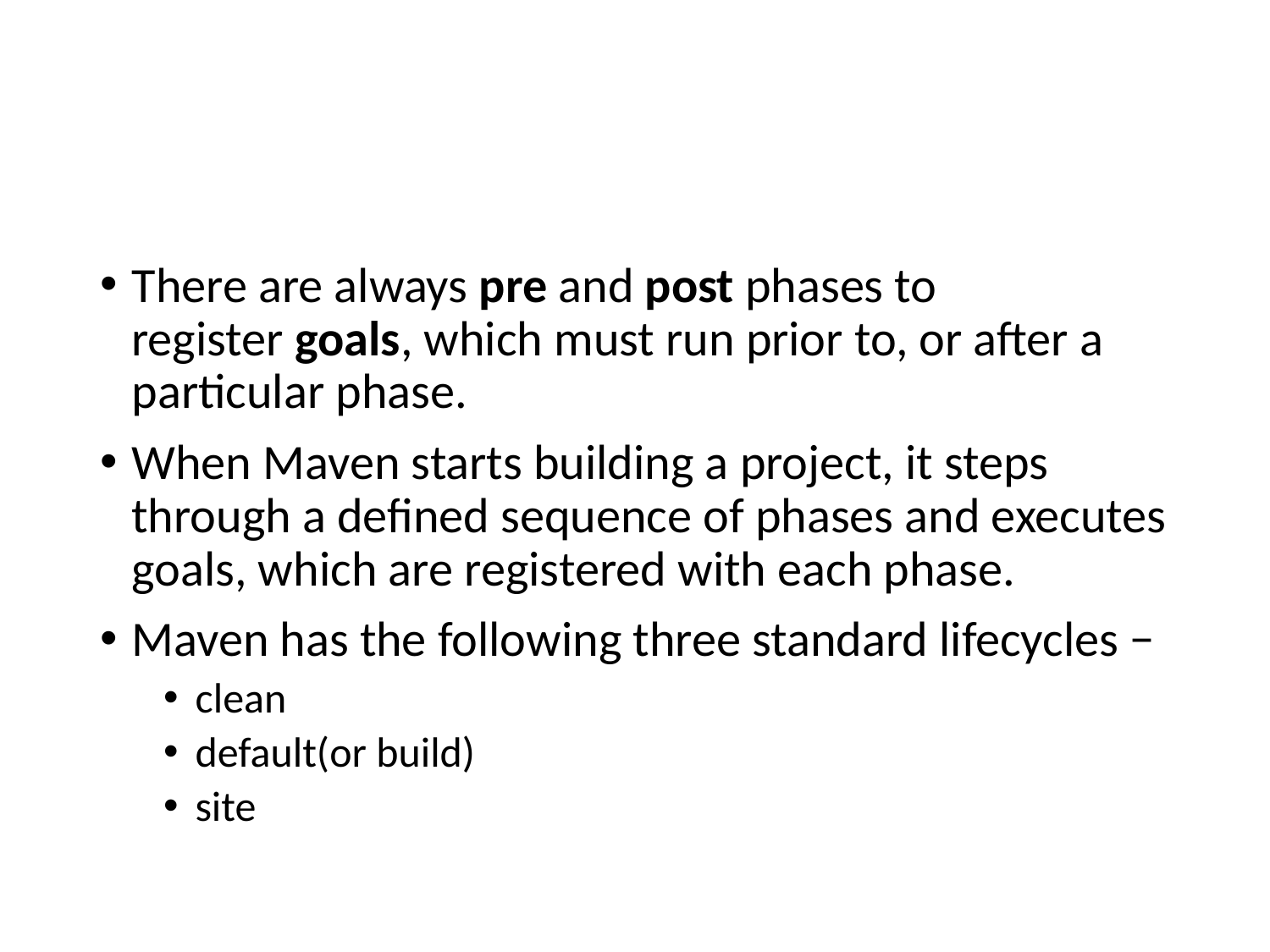

#
There are always pre and post phases to register goals, which must run prior to, or after a particular phase.
When Maven starts building a project, it steps through a defined sequence of phases and executes goals, which are registered with each phase.
Maven has the following three standard lifecycles −
clean
default(or build)
site